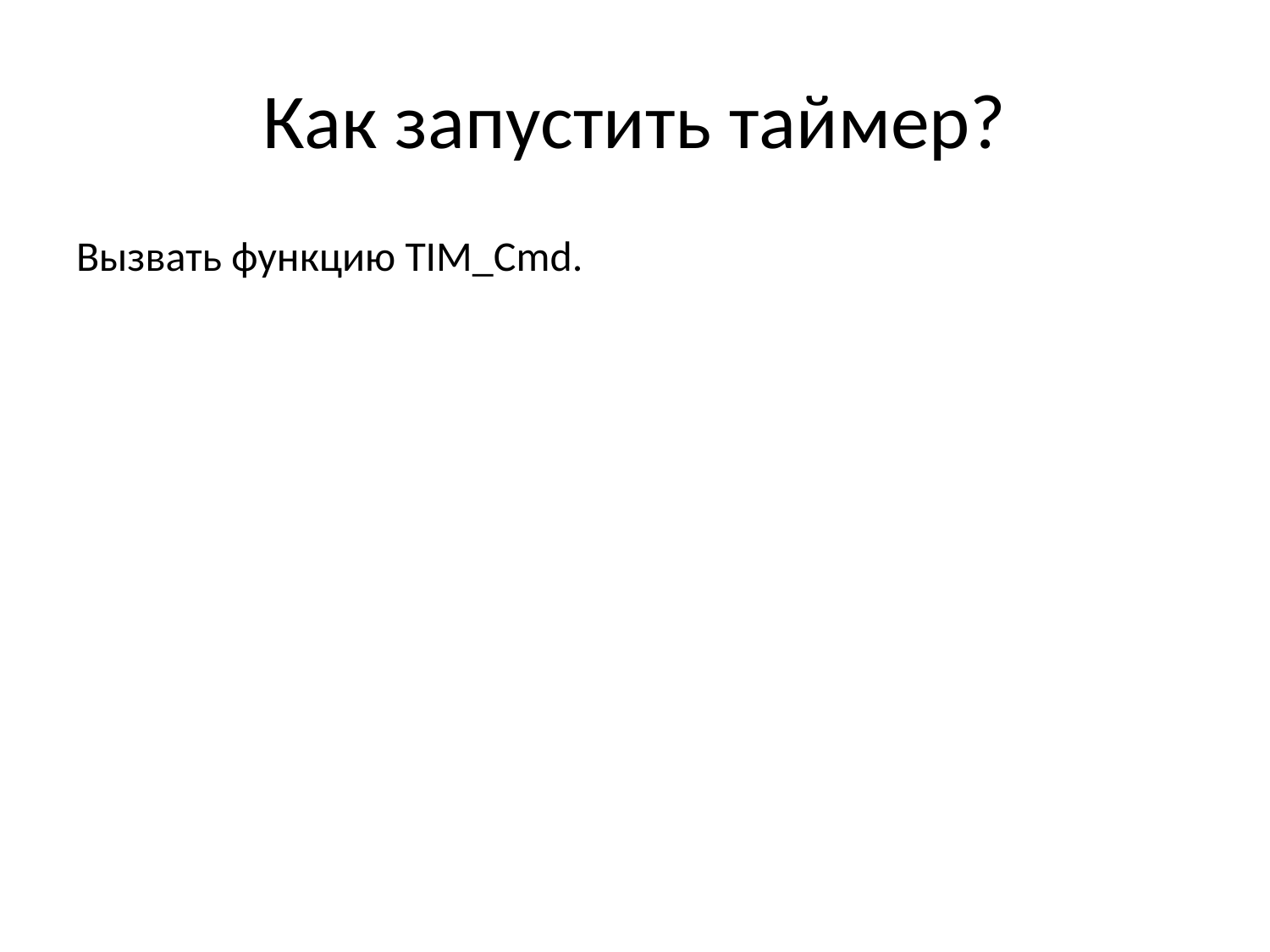

# Как запустить таймер?
Вызвать функцию TIM_Cmd.